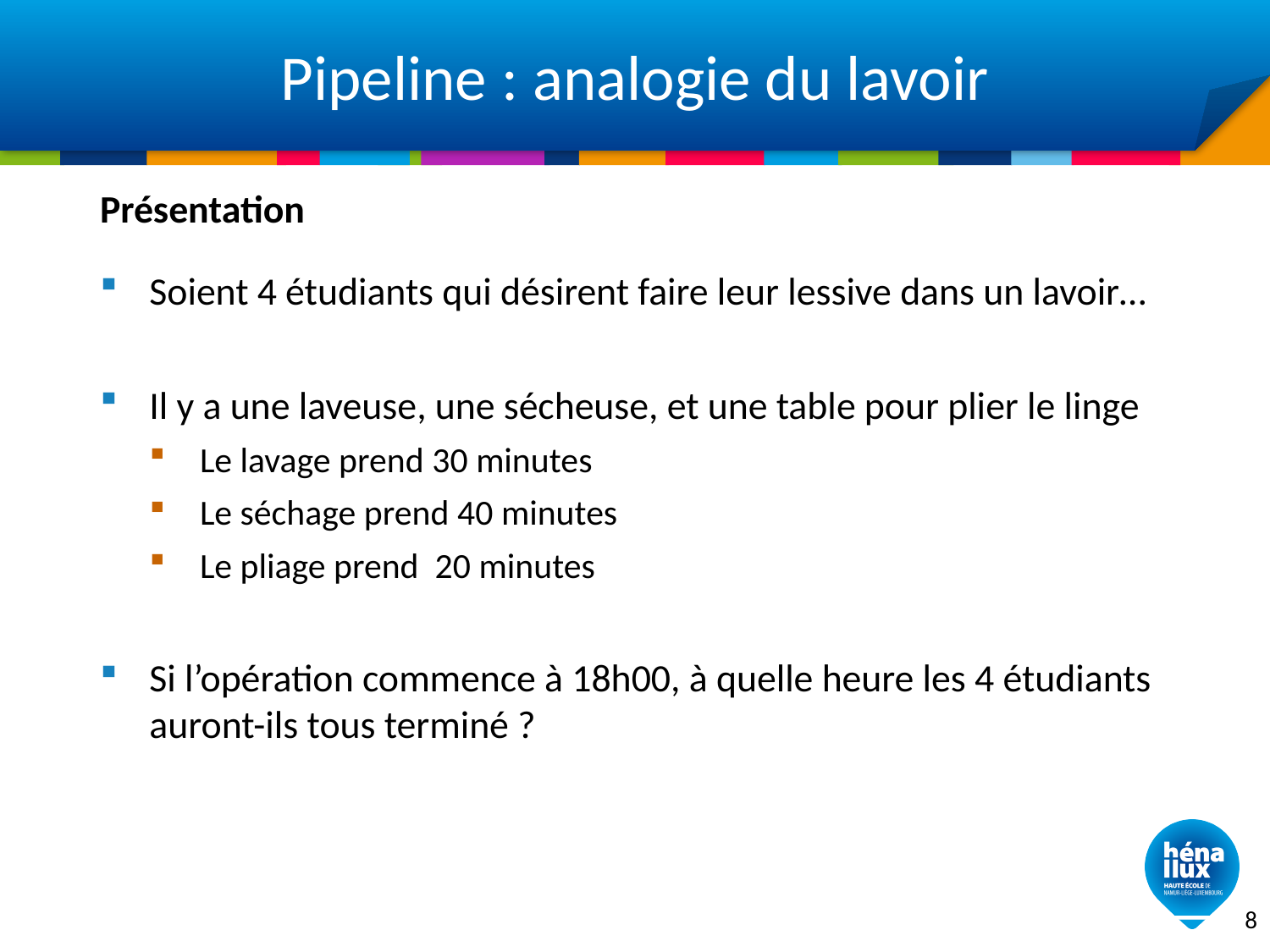

# Pipeline : analogie du lavoir
Présentation
Soient 4 étudiants qui désirent faire leur lessive dans un lavoir…

Il y a une laveuse, une sécheuse, et une table pour plier le linge
Le lavage prend 30 minutes
Le séchage prend 40 minutes
Le pliage prend  20 minutes

Si l’opération commence à 18h00, à quelle heure les 4 étudiants auront-ils tous terminé ?

8